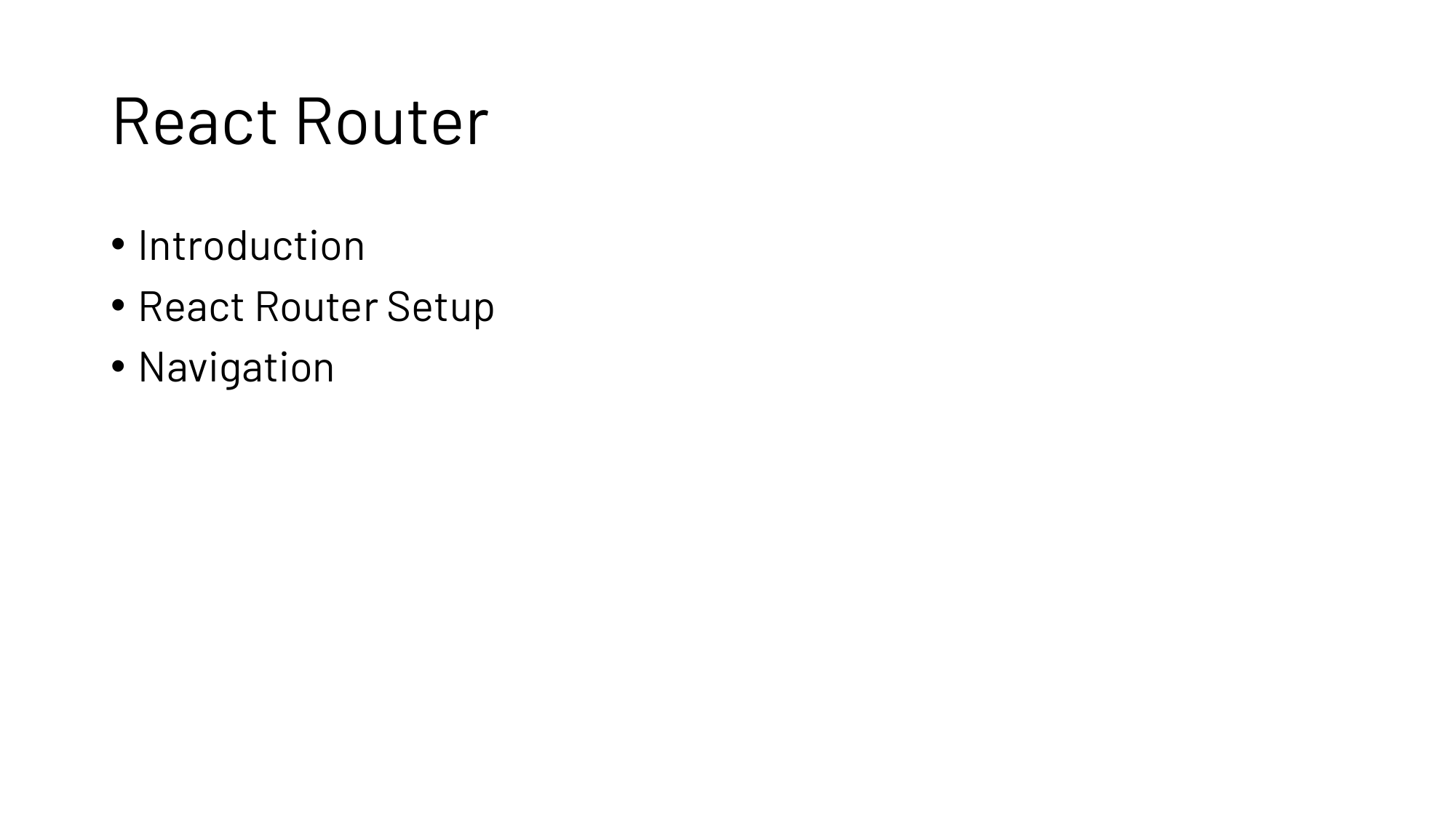

# React Router
Introduction
React Router Setup
Navigation